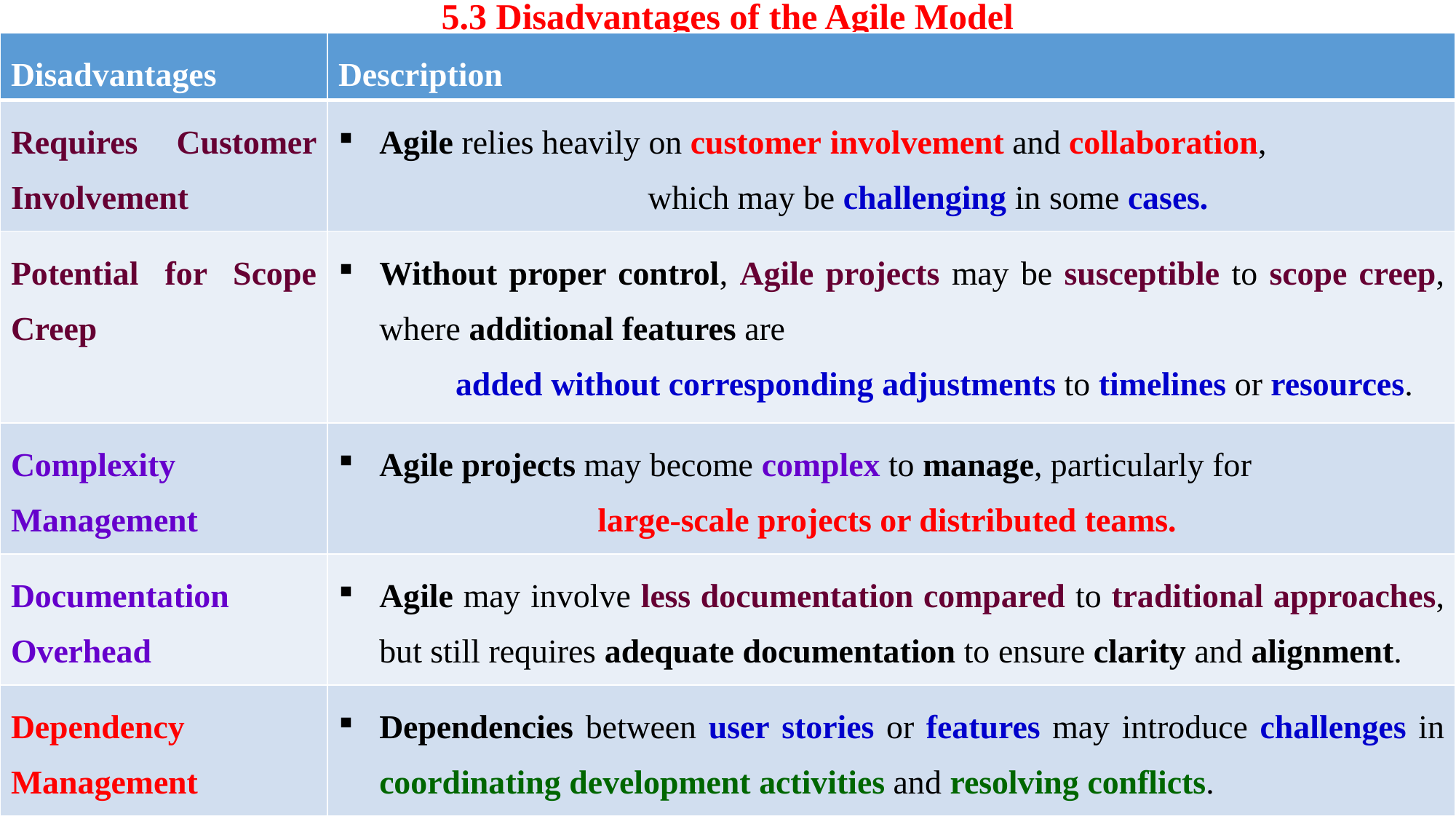

# 5.3 Disadvantages of the Agile Model
| Disadvantages | Description |
| --- | --- |
| Requires Customer Involvement | Agile relies heavily on customer involvement and collaboration, which may be challenging in some cases. |
| Potential for Scope Creep | Without proper control, Agile projects may be susceptible to scope creep, where additional features are added without corresponding adjustments to timelines or resources. |
| Complexity Management | Agile projects may become complex to manage, particularly for large-scale projects or distributed teams. |
| Documentation Overhead | Agile may involve less documentation compared to traditional approaches, but still requires adequate documentation to ensure clarity and alignment. |
| Dependency Management | Dependencies between user stories or features may introduce challenges in coordinating development activities and resolving conflicts. |